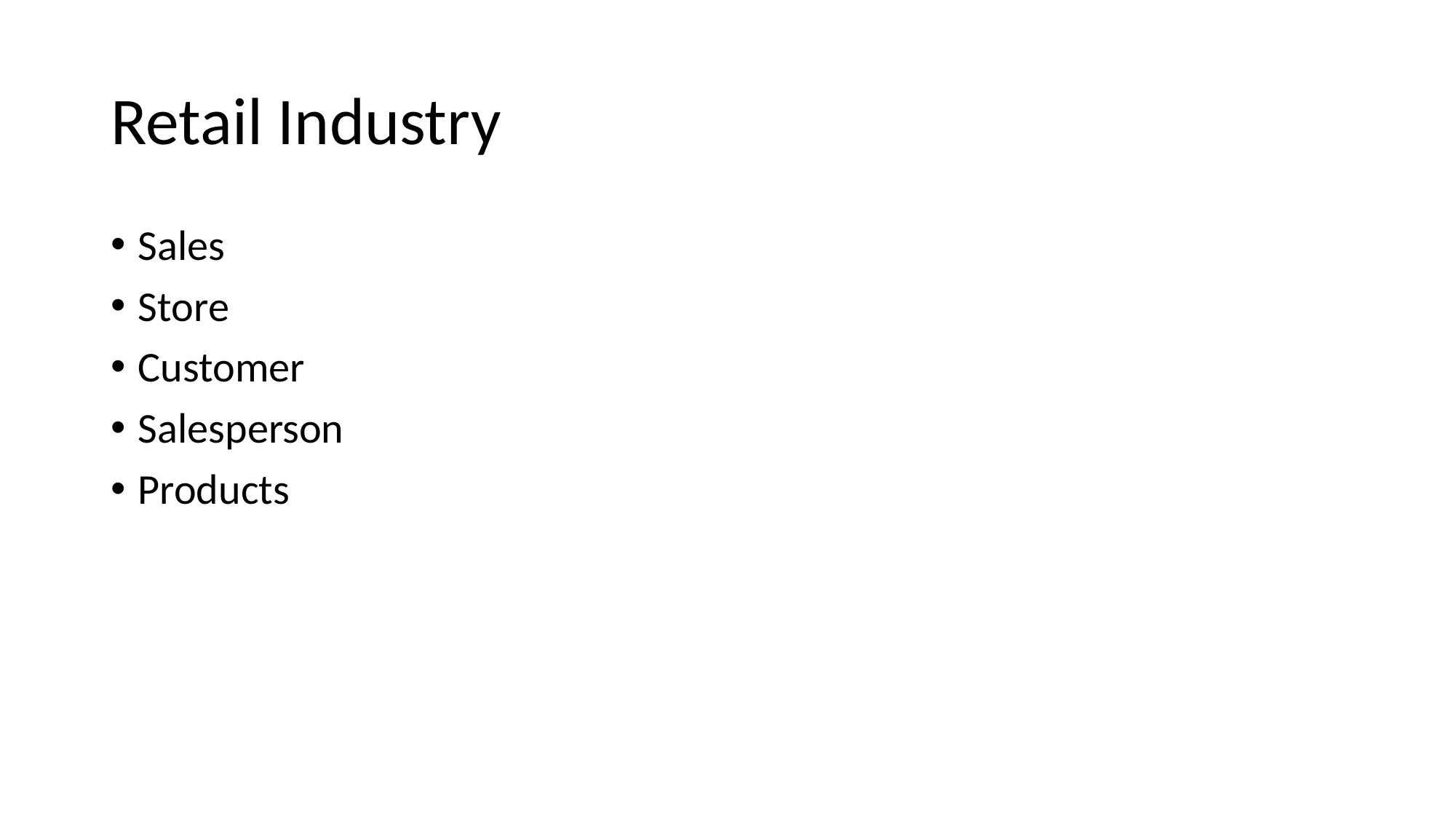

# Retail Industry
Sales
Store
Customer
Salesperson
Products